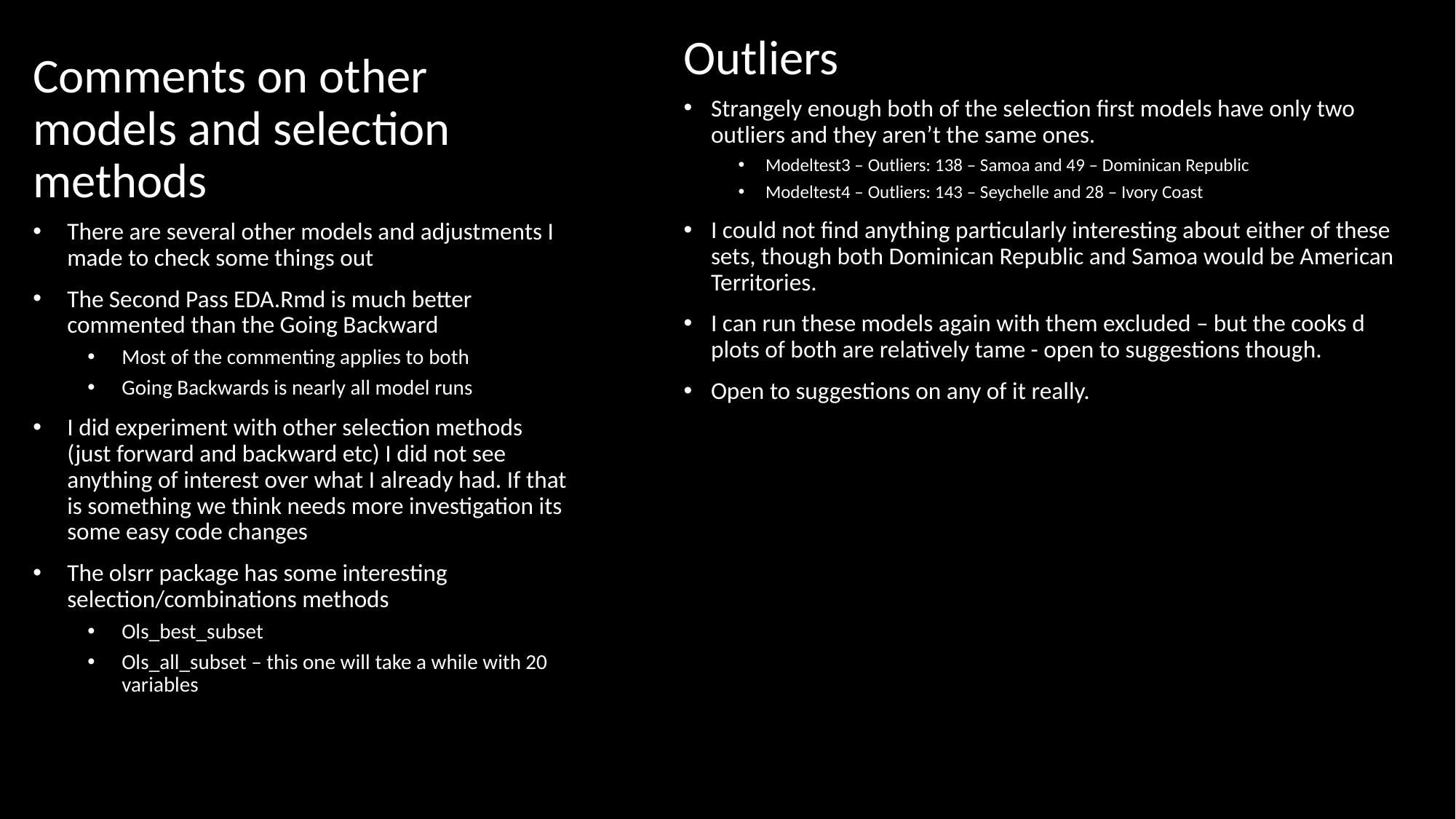

Outliers
# Comments on other models and selection methods
Strangely enough both of the selection first models have only two outliers and they aren’t the same ones.
Modeltest3 – Outliers: 138 – Samoa and 49 – Dominican Republic
Modeltest4 – Outliers: 143 – Seychelle and 28 – Ivory Coast
I could not find anything particularly interesting about either of these sets, though both Dominican Republic and Samoa would be American Territories.
I can run these models again with them excluded – but the cooks d plots of both are relatively tame - open to suggestions though.
Open to suggestions on any of it really.
There are several other models and adjustments I made to check some things out
The Second Pass EDA.Rmd is much better commented than the Going Backward
Most of the commenting applies to both
Going Backwards is nearly all model runs
I did experiment with other selection methods (just forward and backward etc) I did not see anything of interest over what I already had. If that is something we think needs more investigation its some easy code changes
The olsrr package has some interesting selection/combinations methods
Ols_best_subset
Ols_all_subset – this one will take a while with 20 variables